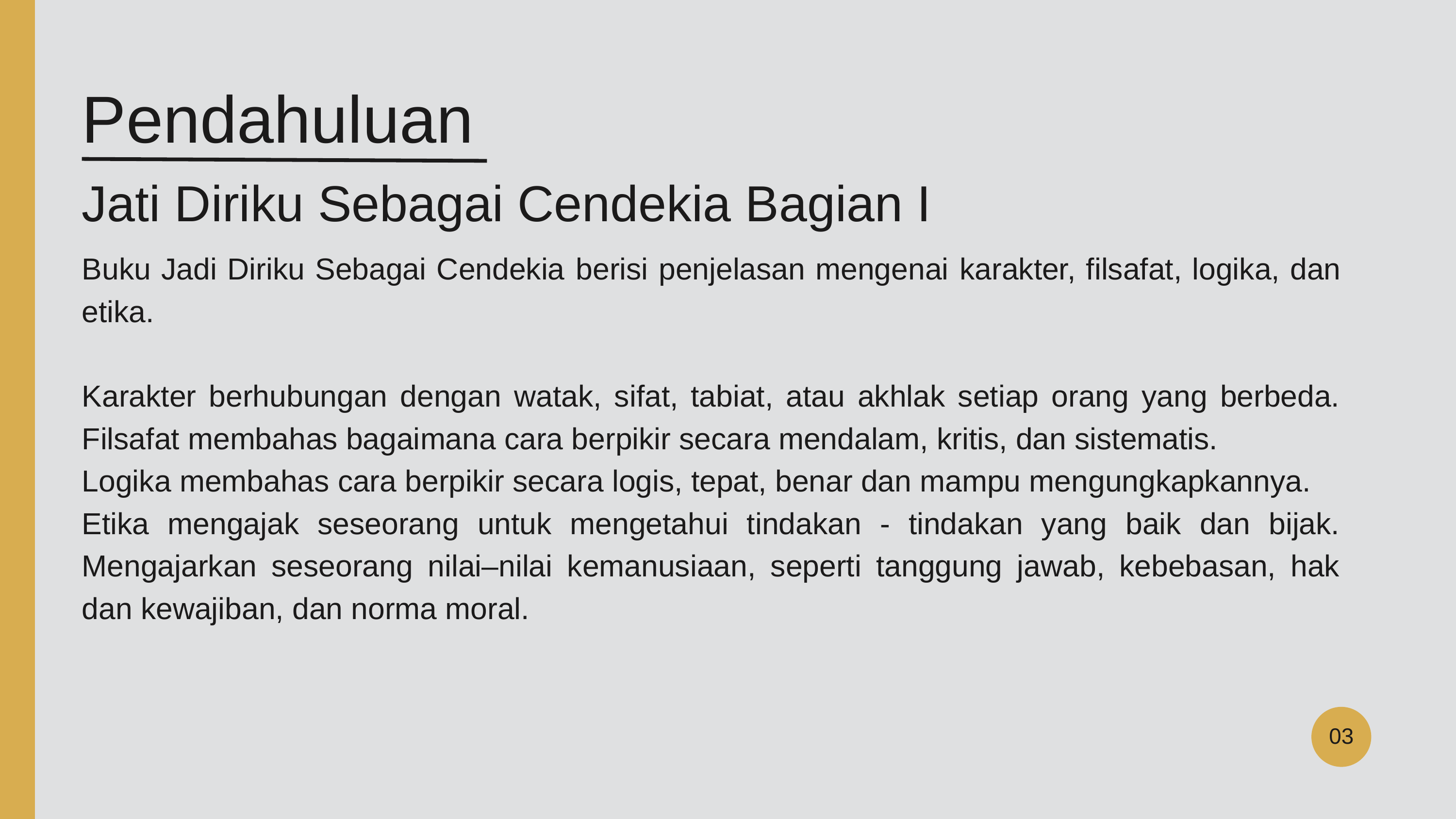

Pendahuluan

Jati Diriku Sebagai Cendekia Bagian I
Buku Jadi Diriku Sebagai Cendekia berisi penjelasan mengenai karakter, filsafat, logika, dan etika.

Karakter berhubungan dengan watak, sifat, tabiat, atau akhlak setiap orang yang berbeda. Filsafat membahas bagaimana cara berpikir secara mendalam, kritis, dan sistematis.
Logika membahas cara berpikir secara logis, tepat, benar dan mampu mengungkapkannya.
Etika mengajak seseorang untuk mengetahui tindakan - tindakan yang baik dan bijak. Mengajarkan seseorang nilai–nilai kemanusiaan, seperti tanggung jawab, kebebasan, hak dan kewajiban, dan norma moral.

03